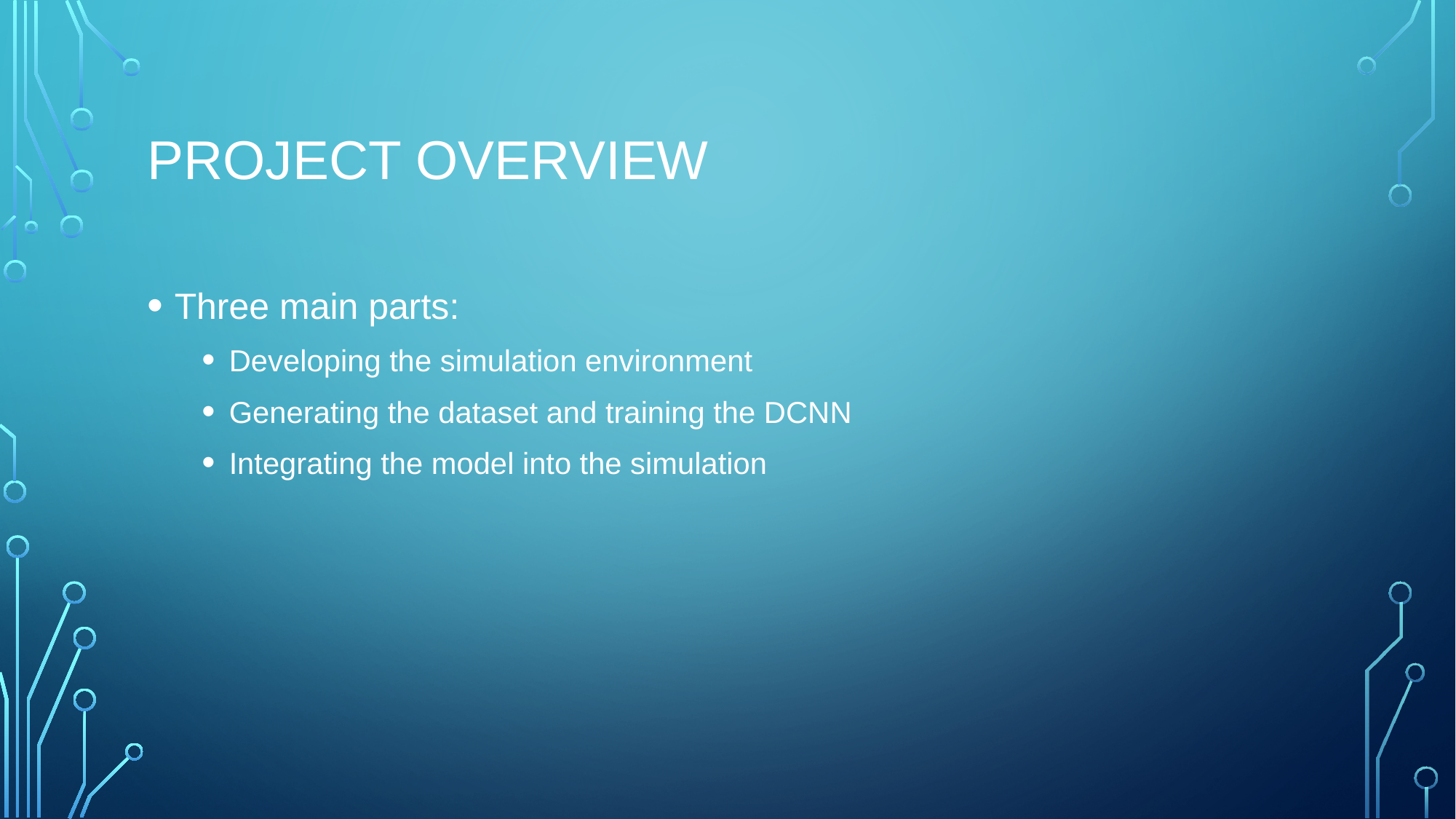

# Project overview
Three main parts:
Developing the simulation environment
Generating the dataset and training the DCNN
Integrating the model into the simulation